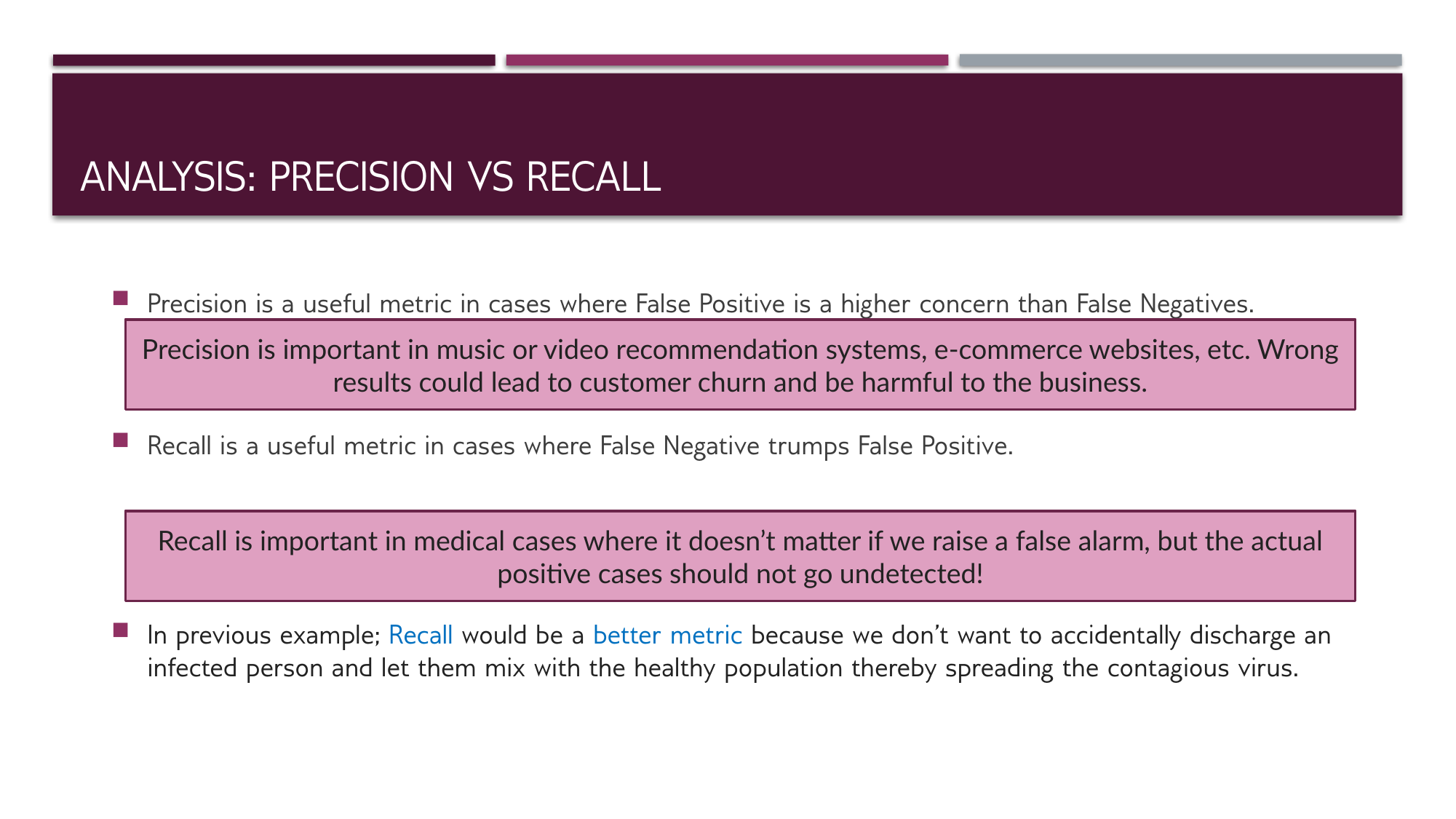

# Analysis: Precision vs Recall
Precision is a useful metric in cases where False Positive is a higher concern than False Negatives.

Recall is a useful metric in cases where False Negative trumps False Positive.

In previous example; Recall would be a better metric because we don’t want to accidentally discharge an infected person and let them mix with the healthy population thereby spreading the contagious virus.

Precision is important in music or video recommendation systems, e-commerce websites, etc. Wrong results could lead to customer churn and be harmful to the business.
Recall is important in medical cases where it doesn’t matter if we raise a false alarm, but the actual positive cases should not go undetected!